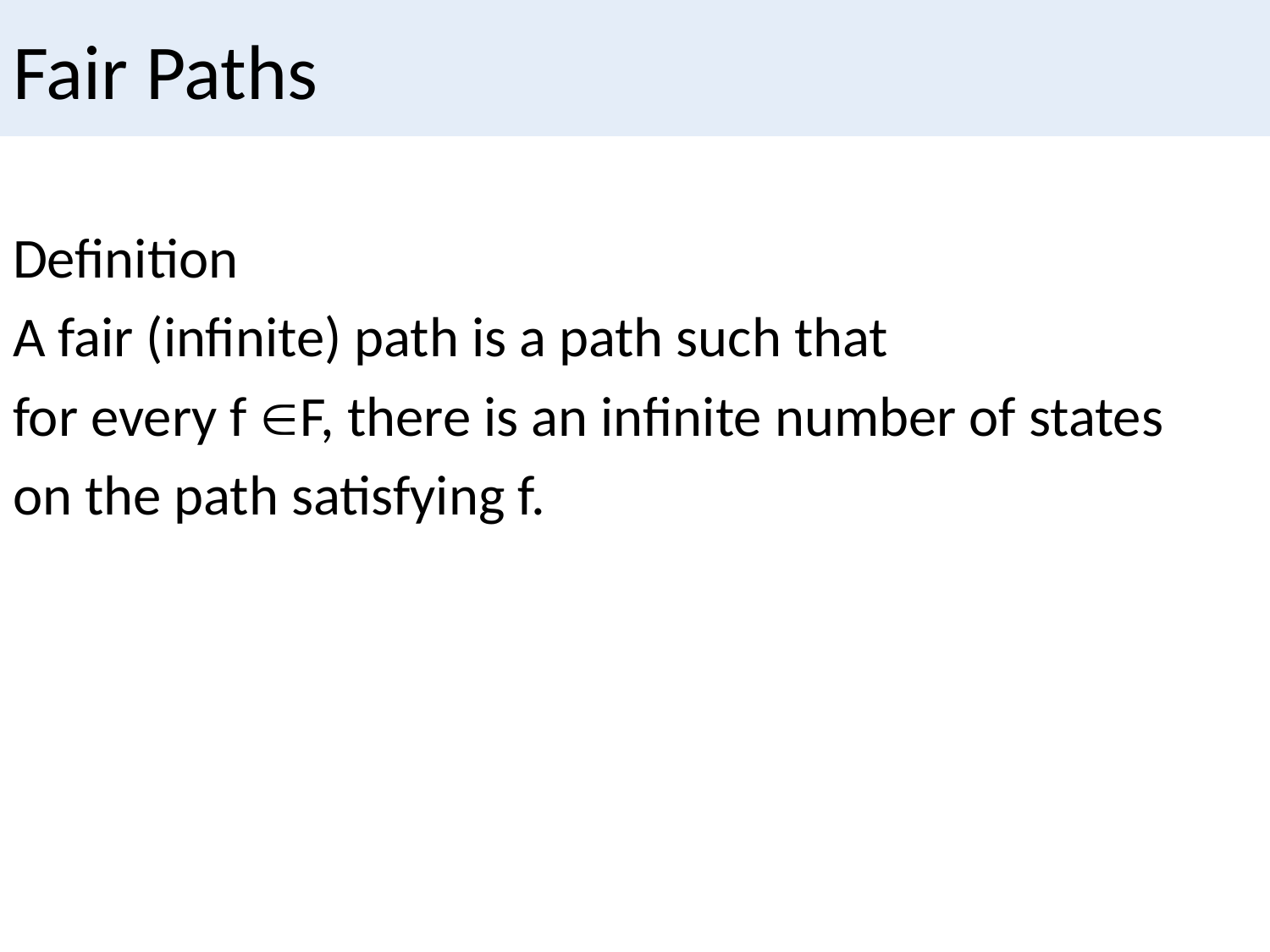

# Fair Paths

Definition
A fair (infinite) path is a path such that
for every f ∈F, there is an infinite number of states
on the path satisfying f.